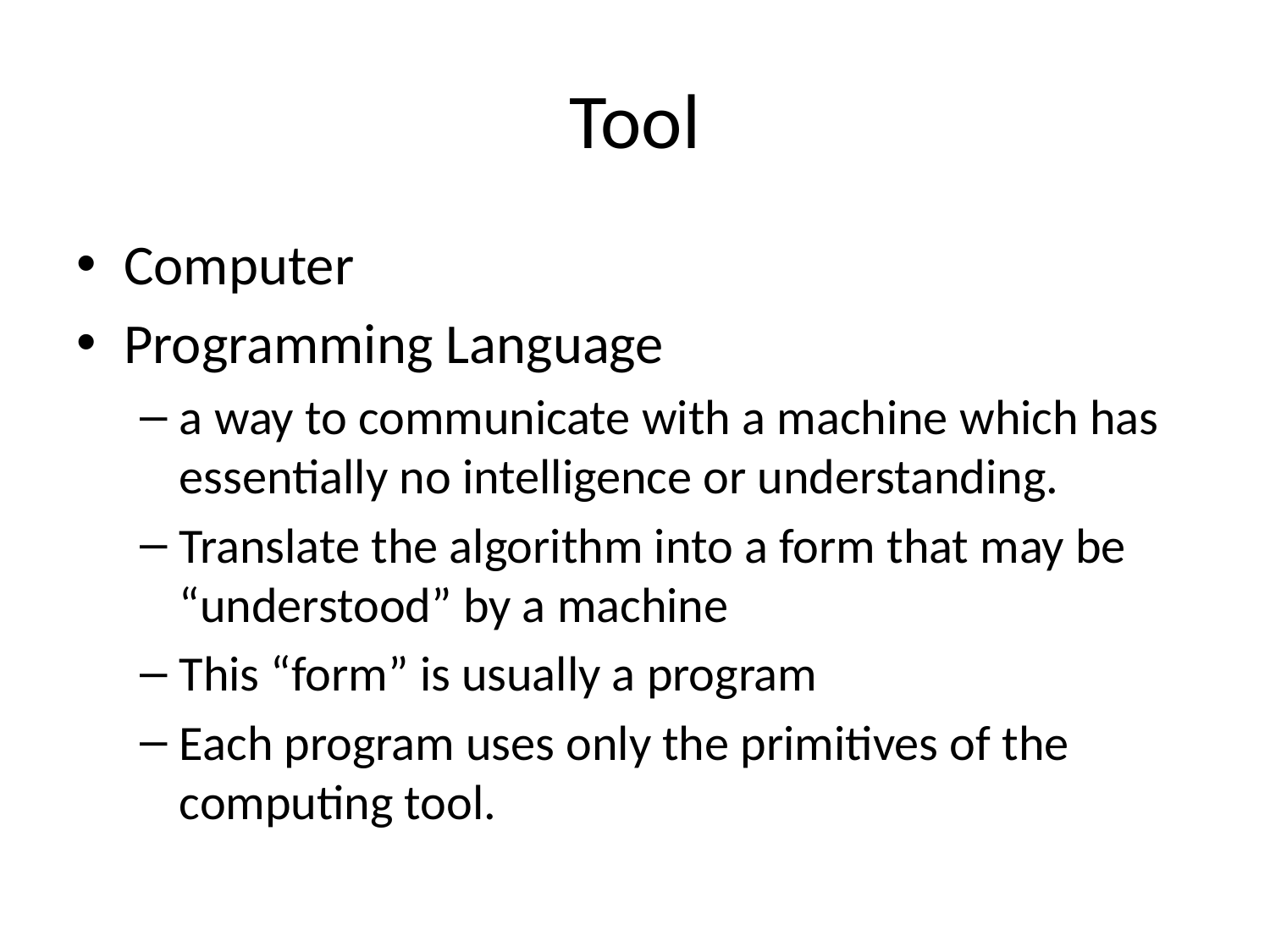

# Tool
Computer
Programming Language
a way to communicate with a machine which has essentially no intelligence or understanding.
Translate the algorithm into a form that may be “understood” by a machine
This “form” is usually a program
Each program uses only the primitives of the computing tool.